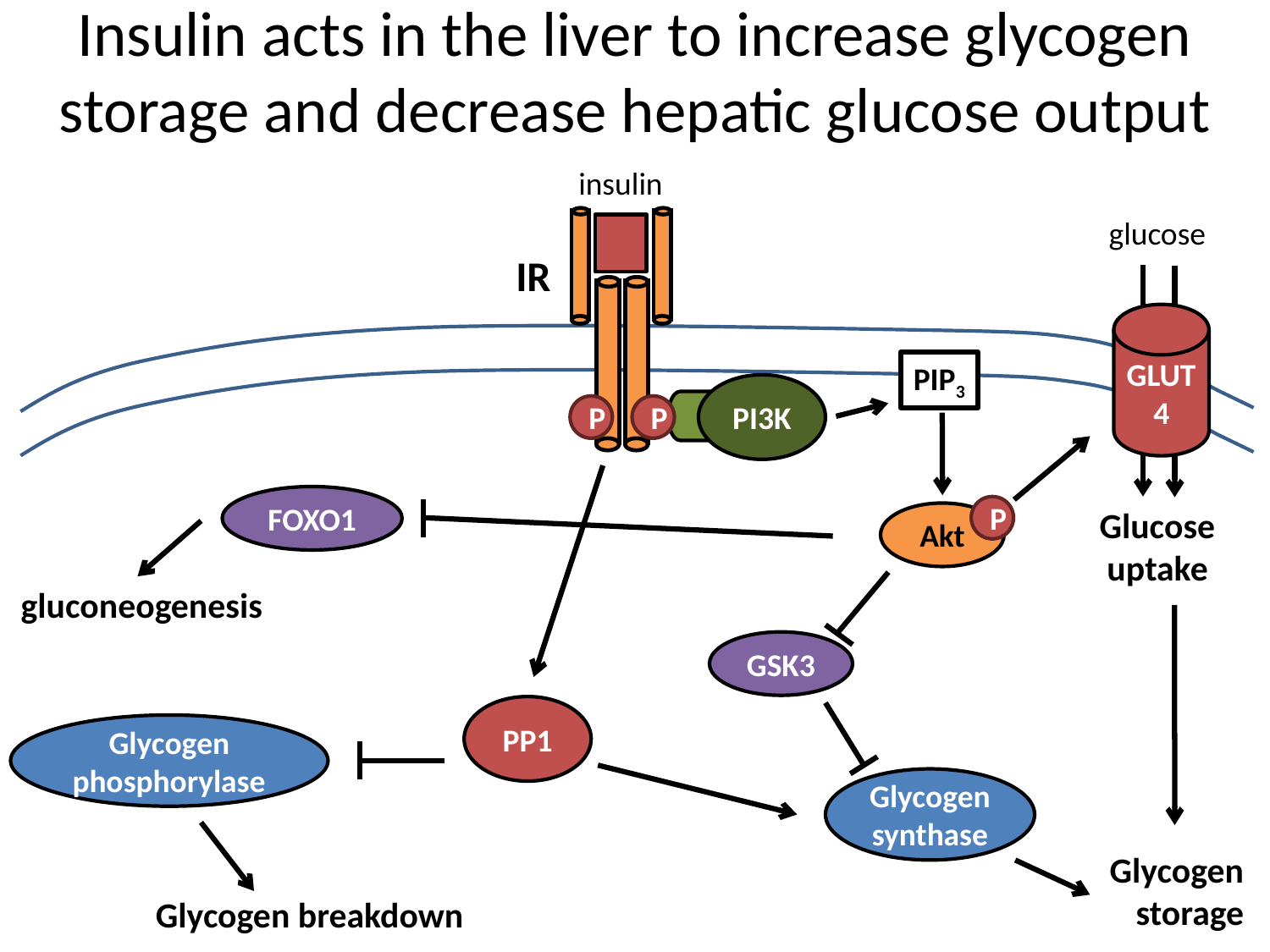

# Insulin acts in the liver to increase glycogen storage and decrease hepatic glucose output
insulin
glucose

IR
GLUT4

PIP3

PI3K

P
P
FOXO1
P
Glucose uptake
Akt
gluconeogenesis
GSK3
PP1
Glycogen phosphorylase
Glycogen synthase
Glycogen storage
Glycogen breakdown